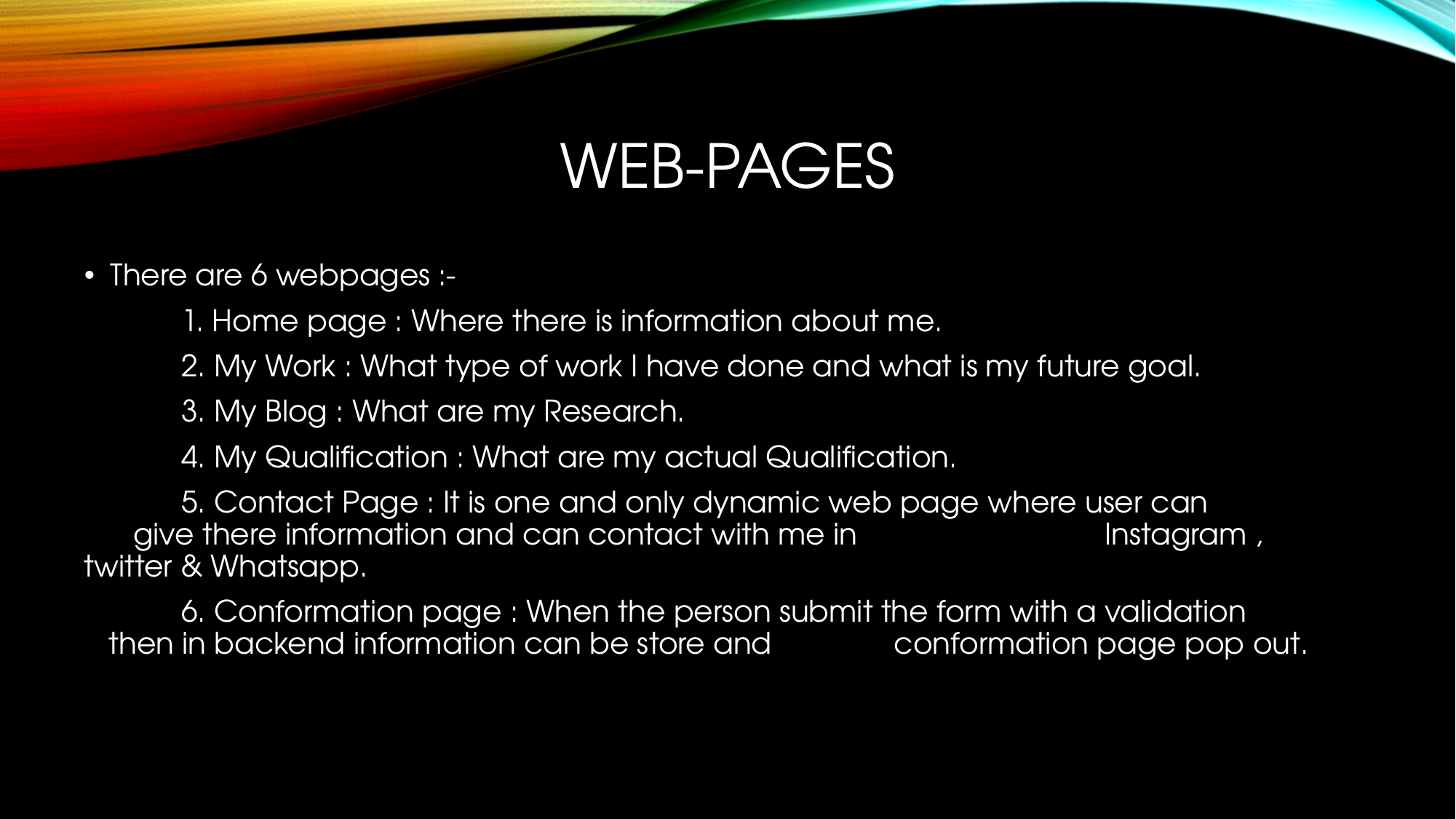

# Web-Pages
There are 6 webpages :-
	1. Home page : Where there is information about me.
	2. My Work : What type of work I have done and what is my future goal.
	3. My Blog : What are my Research.
	4. My Qualification : What are my actual Qualification.
	5. Contact Page : It is one and only dynamic web page where user can 			                   give there information and can contact with me in 			        	      Instagram , twitter & Whatsapp.
	6. Conformation page : When the person submit the form with a validation 				    then in backend information can be store and 					    conformation page pop out.